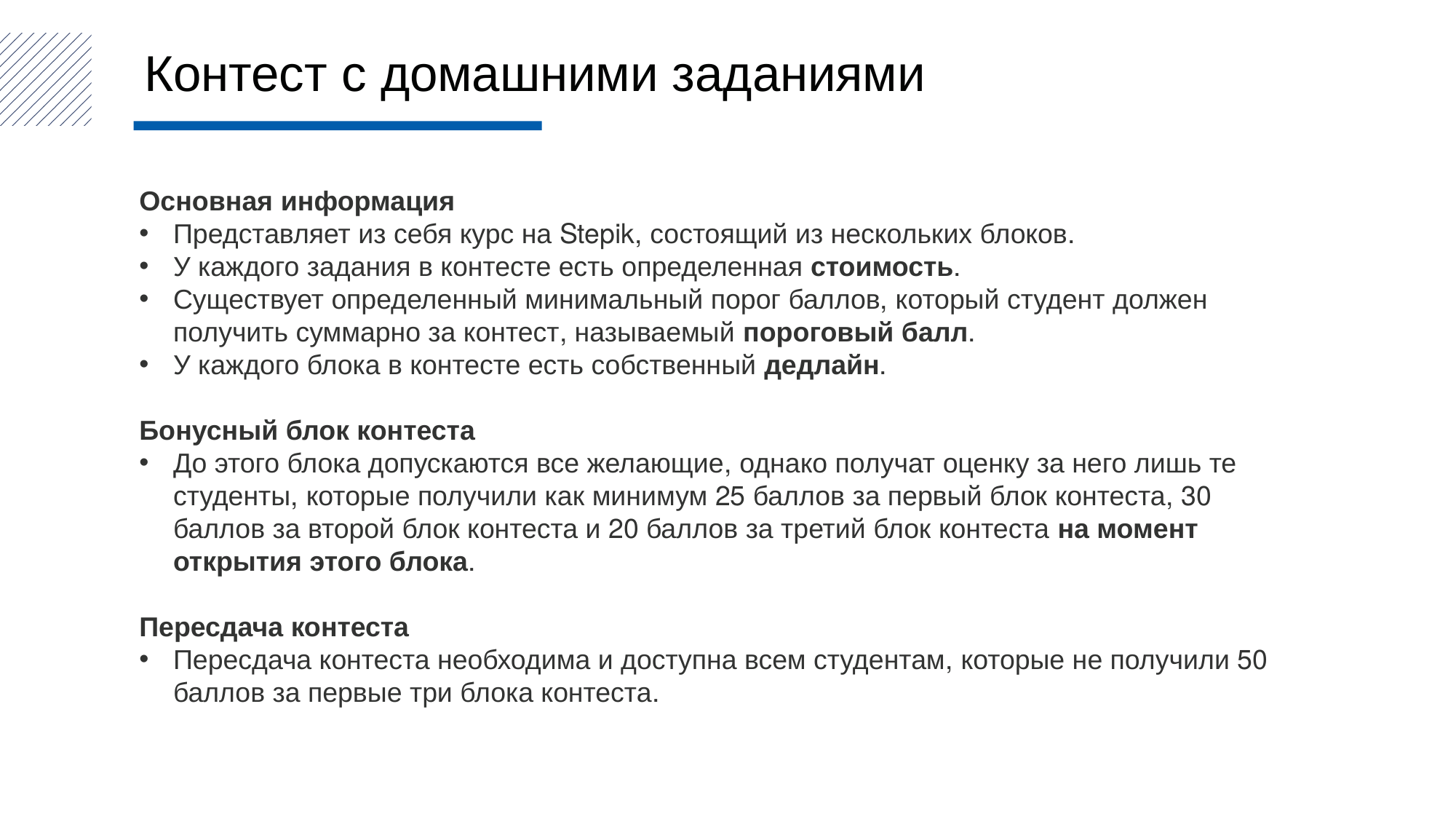

Контест с домашними заданиями
Основная информация
Представляет из себя курс на Stepik, состоящий из нескольких блоков.
У каждого задания в контесте есть определенная стоимость.
Существует определенный минимальный порог баллов, который студент должен получить суммарно за контест, называемый пороговый балл.
У каждого блока в контесте есть собственный дедлайн.

Бонусный блок контеста
До этого блока допускаются все желающие, однако получат оценку за него лишь те студенты, которые получили как минимум 25 баллов за первый блок контеста, 30 баллов за второй блок контеста и 20 баллов за третий блок контеста на момент открытия этого блока.

Пересдача контеста
Пересдача контеста необходима и доступна всем студентам, которые не получили 50 баллов за первые три блока контеста.